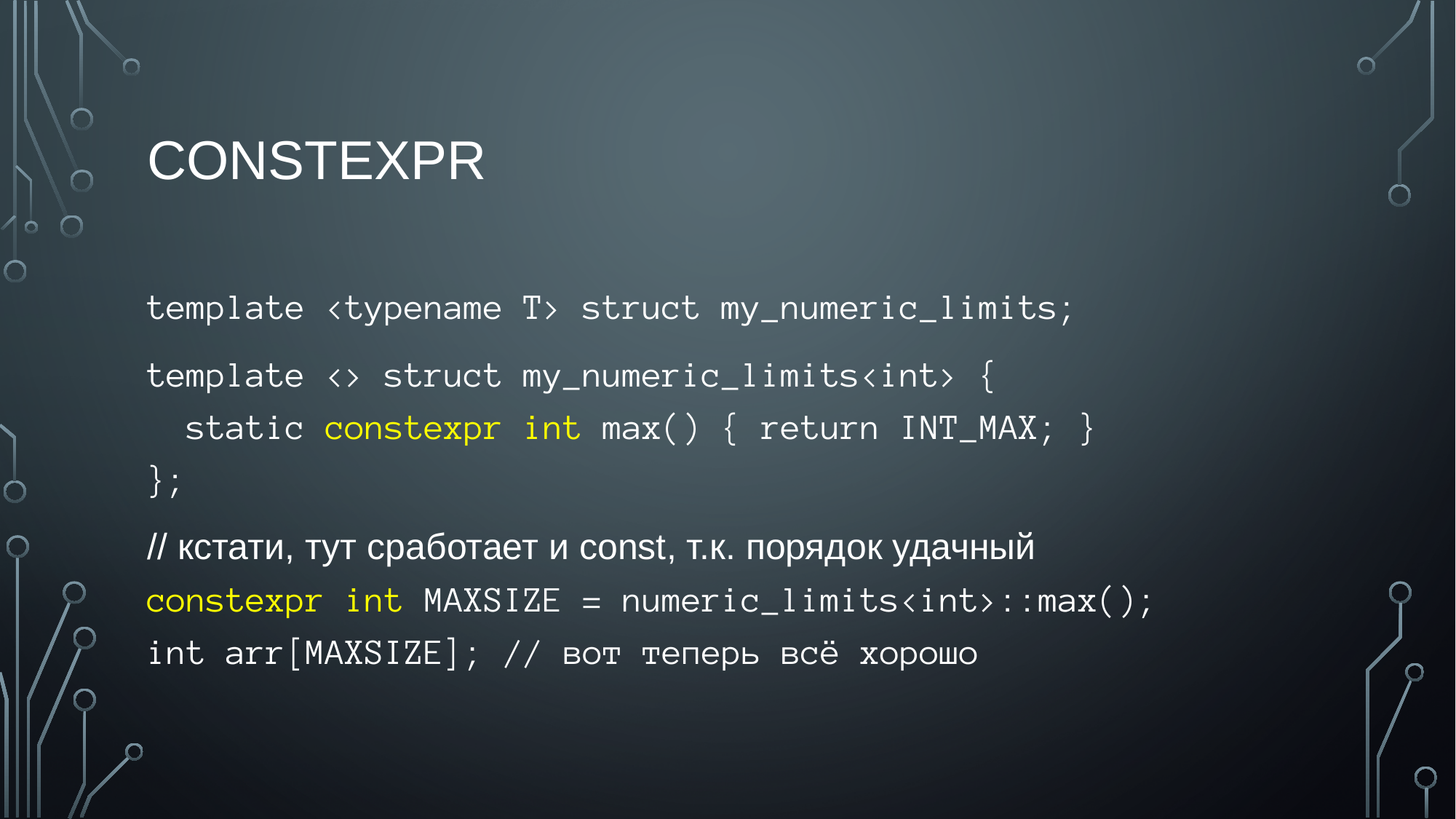

# CONSTEXPR
template <typename T> struct my_numeric_limits;
template <> struct my_numeric_limits<int> {
  static constexpr int max() { return INT_MAX; }
};
// кстати, тут сработает и const, т.к. порядок удачный
constexpr int MAXSIZE = numeric_limits<int>::max();
int arr[MAXSIZE]; // вот теперь всё хорошо